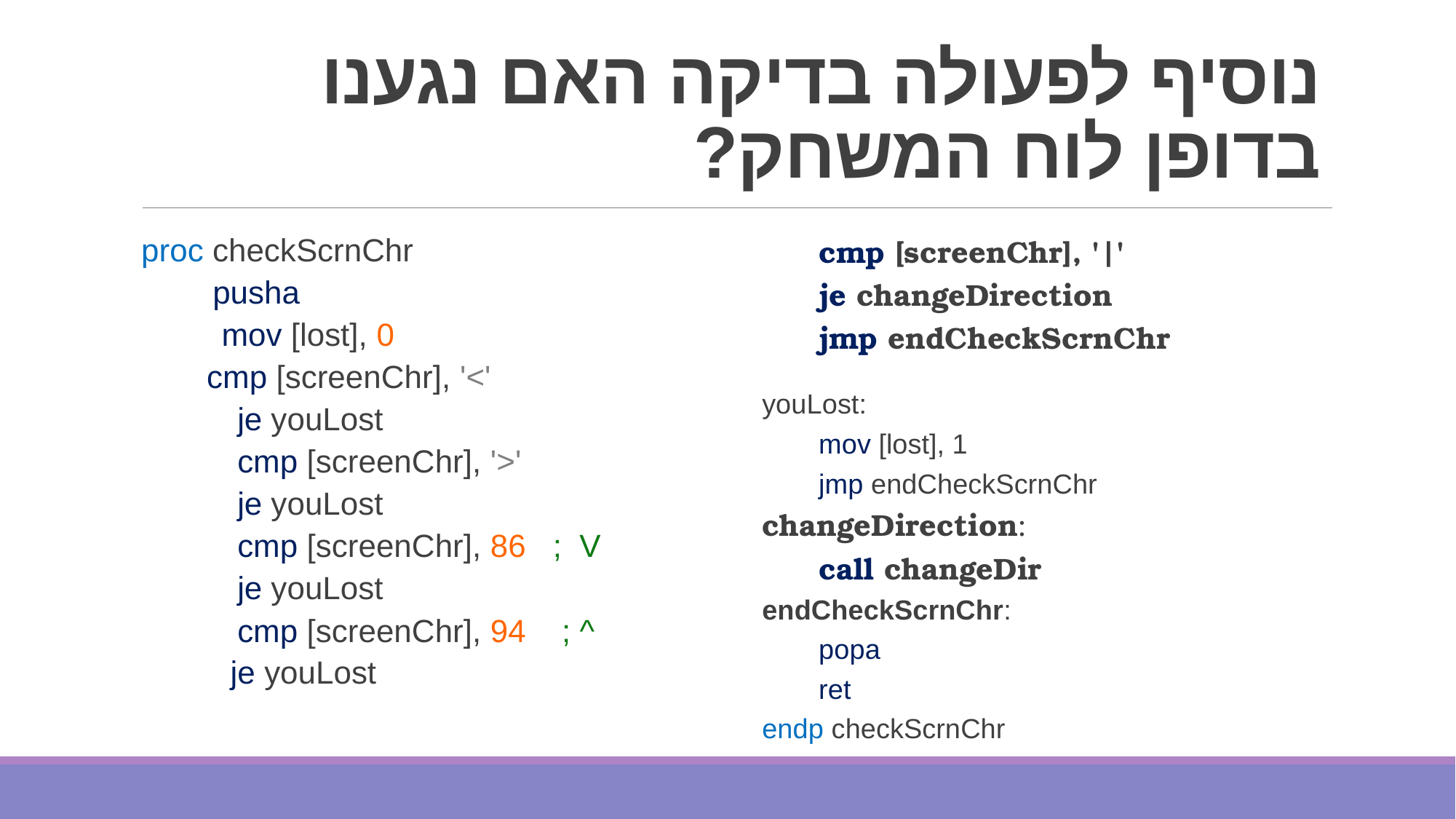

# נוסיף לפעולה בדיקה האם נגענו בדופן לוח המשחק?
proc checkScrnChr
        pusha
         mov [lost], 0
         cmp [screenChr], '<'
	je youLost
	cmp [screenChr], '>'
	je youLost
	cmp [screenChr], 86   ;  V
	je youLost
	cmp [screenChr], 94    ; ^
          je youLost

	cmp [screenChr], '|'
	je changeDirection
	jmp endCheckScrnChr

youLost:
	mov [lost], 1
	jmp endCheckScrnChr
changeDirection:
	call changeDir
endCheckScrnChr:
	popa
	ret
endp checkScrnChr